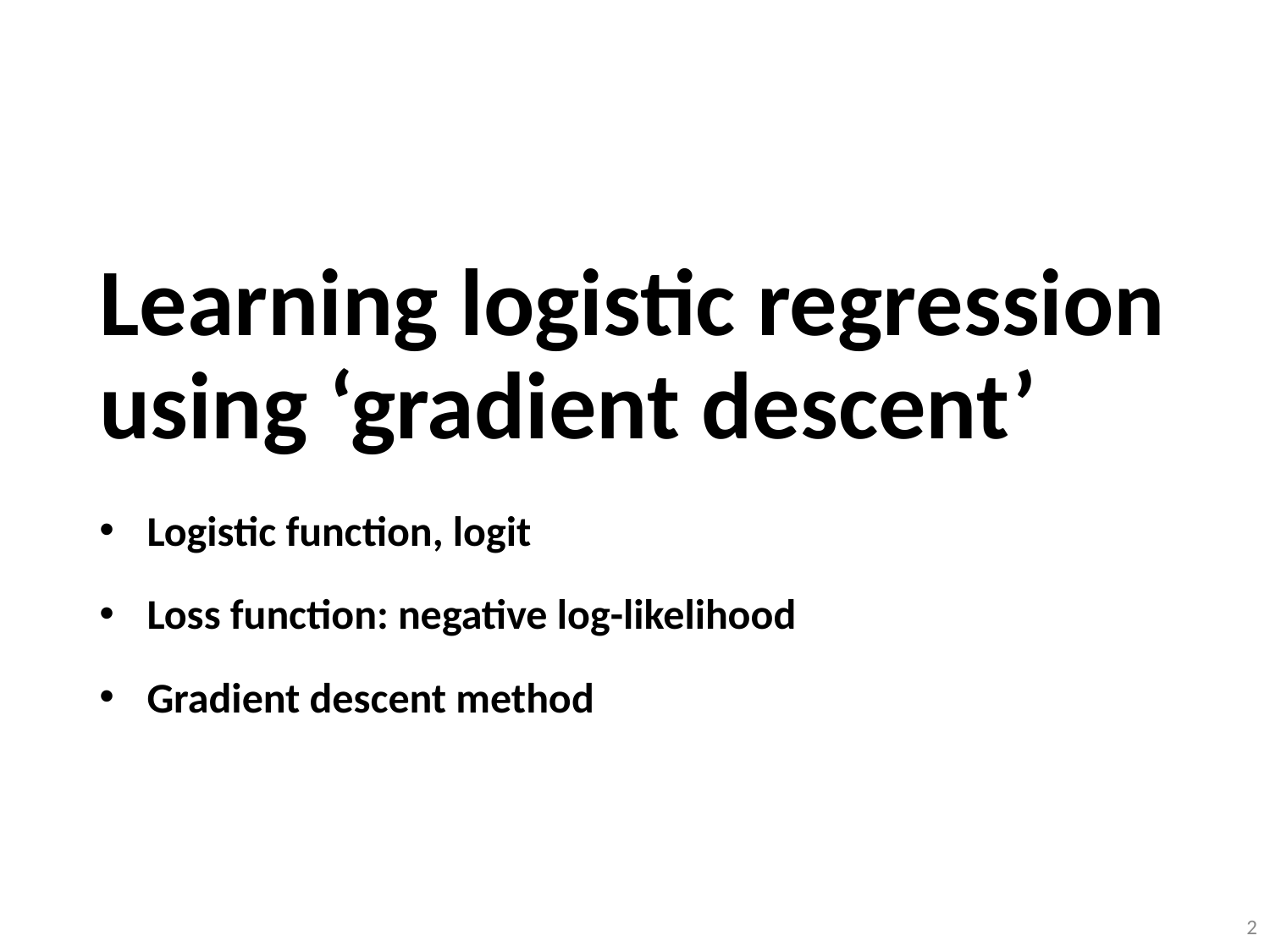

# Learning logistic regression using ‘gradient descent’
Logistic function, logit
Loss function: negative log-likelihood
Gradient descent method
2